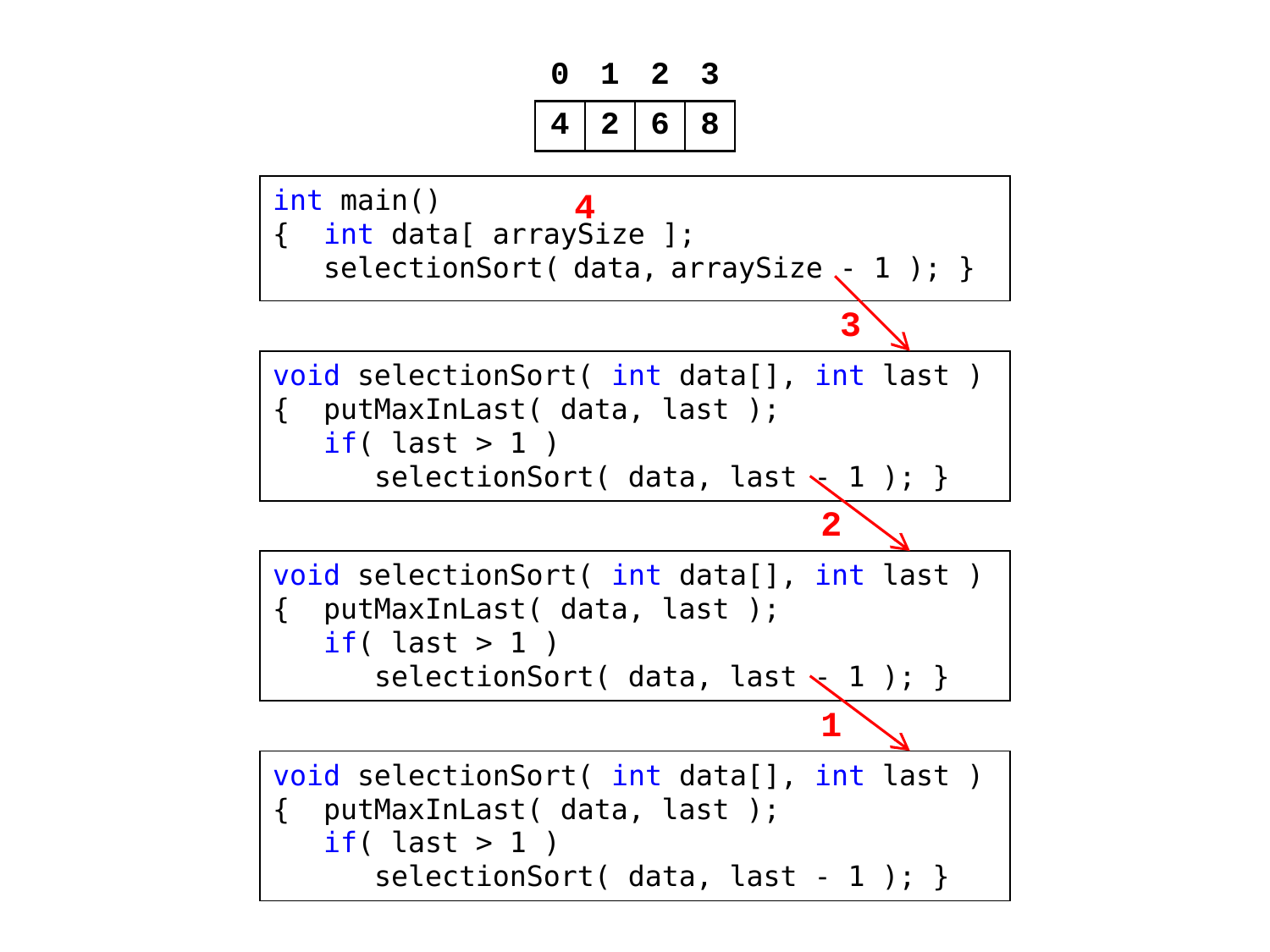

| 0 | 1 | 2 | 3 |
| --- | --- | --- | --- |
| 4 | 2 | 6 | 8 |
int main()
{  int data[ arraySize ];
   selectionSort( data, arraySize - 1 ); }
4

3
void selectionSort( int data[], int last )
{  putMaxInLast( data, last );
   if( last > 1 )
      selectionSort( data, last - 1 ); }

2
void selectionSort( int data[], int last )
{  putMaxInLast( data, last );
   if( last > 1 )
      selectionSort( data, last - 1 ); }

1
void selectionSort( int data[], int last )
{  putMaxInLast( data, last );
   if( last > 1 )
      selectionSort( data, last - 1 ); }